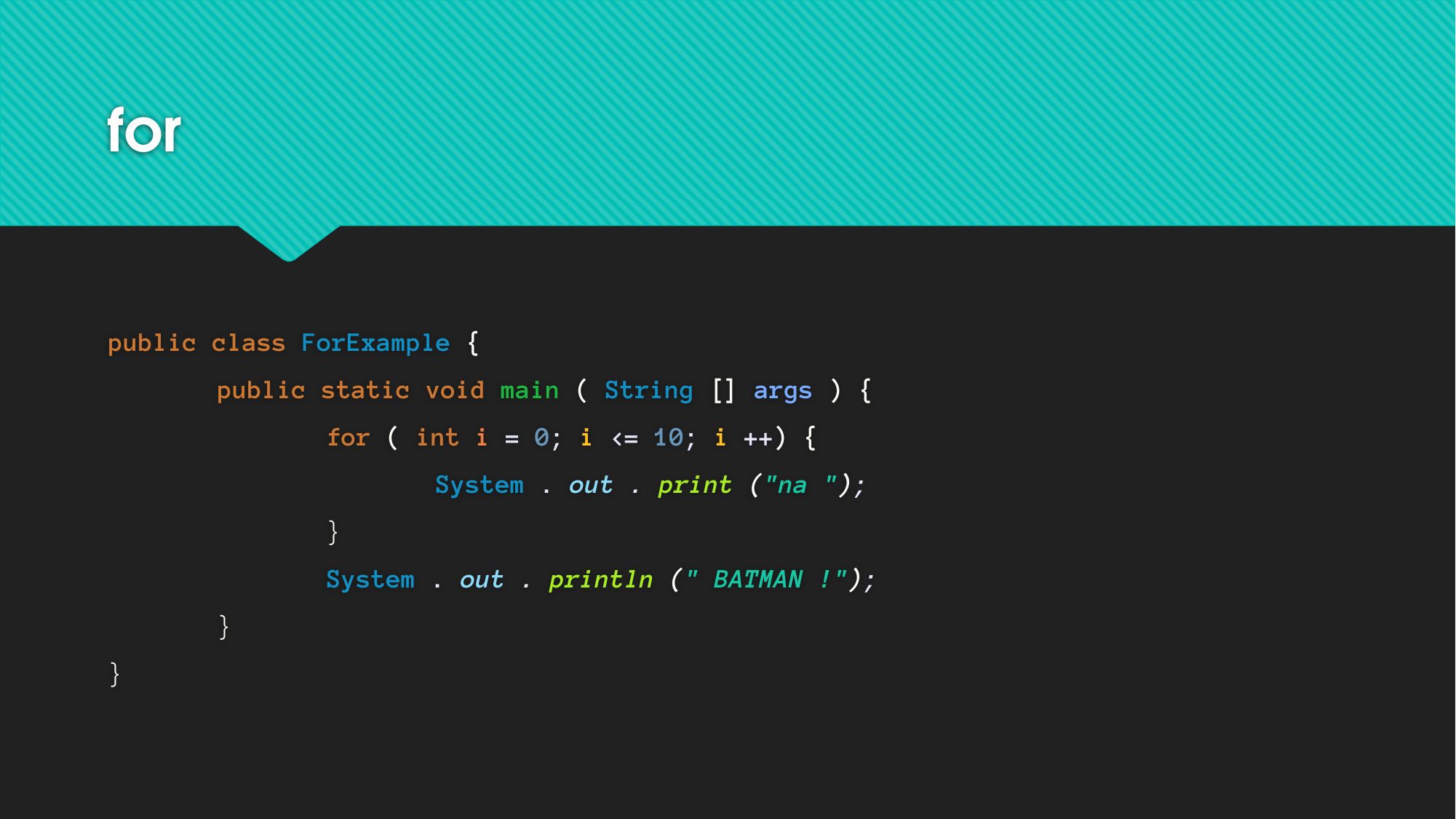

# for

public class ForExample {
	public static void main ( String [] args ) {
		for ( int i = 0; i <= 10; i ++) {
			System . out . print ("na ");
		}
		System . out . println (" BATMAN !");
	}
}